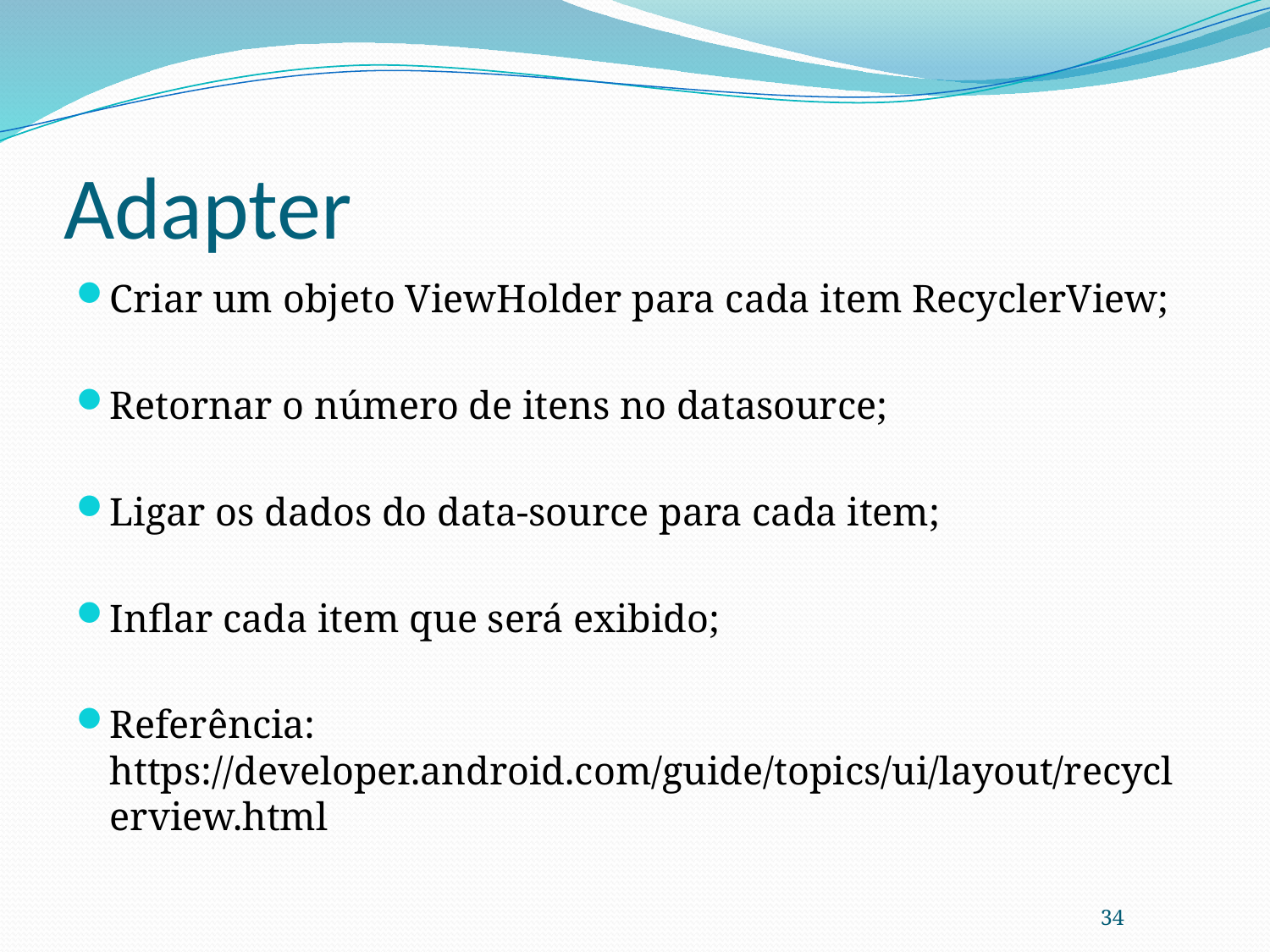

# Adapter
Criar um objeto ViewHolder para cada item RecyclerView;

Retornar o número de itens no datasource;

Ligar os dados do data-source para cada item;

Inflar cada item que será exibido;

Referência: https://developer.android.com/guide/topics/ui/layout/recyclerview.html
34